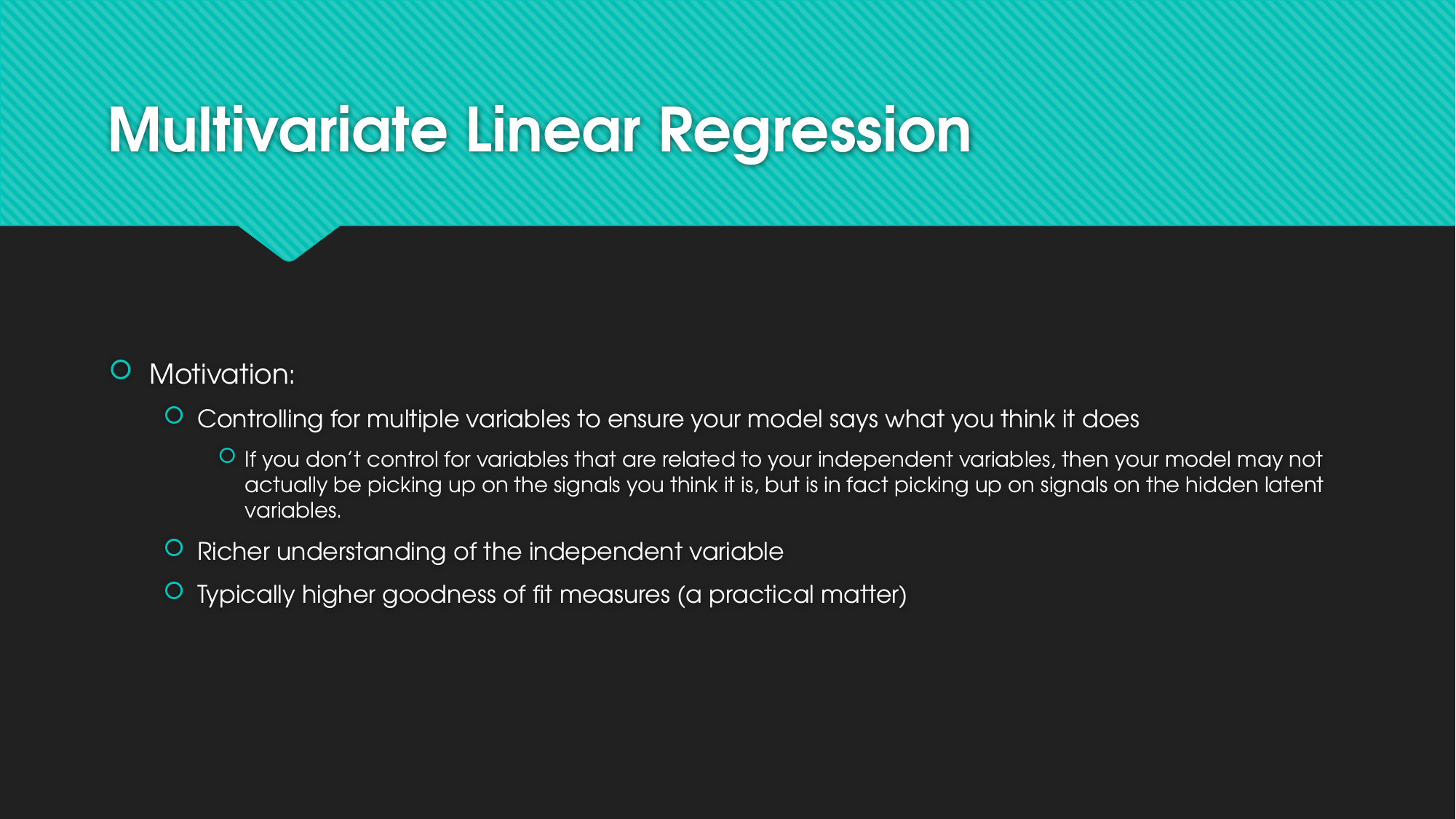

# Multivariate Linear Regression
Motivation:
Controlling for multiple variables to ensure your model says what you think it does
If you don’t control for variables that are related to your independent variables, then your model may not actually be picking up on the signals you think it is, but is in fact picking up on signals on the hidden latent variables.
Richer understanding of the independent variable
Typically higher goodness of fit measures (a practical matter)